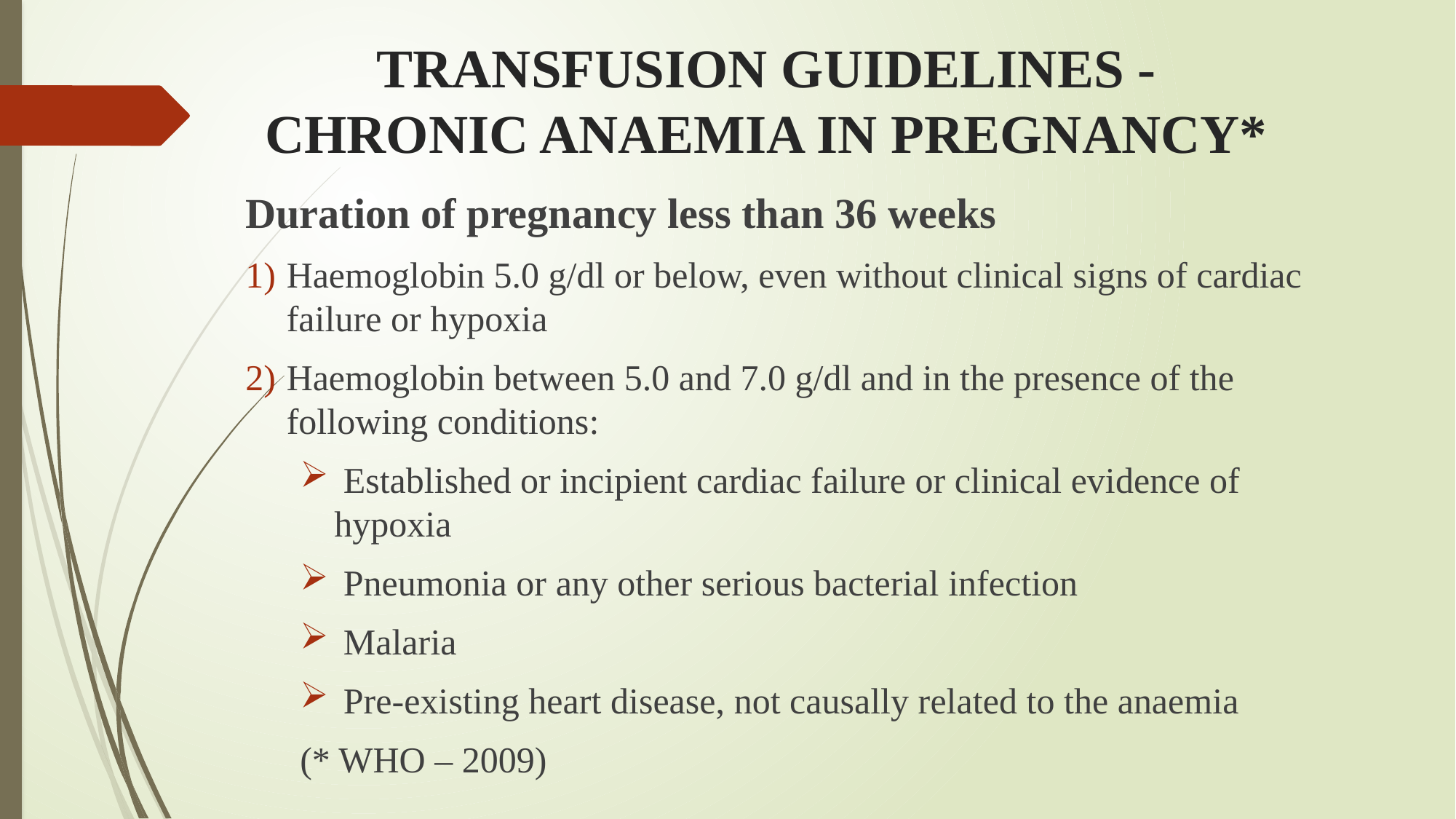

# TRANSFUSION GUIDELINES - CHRONIC ANAEMIA IN PREGNANCY*
Duration of pregnancy less than 36 weeks
Haemoglobin 5.0 g/dl or below, even without clinical signs of cardiac failure or hypoxia
Haemoglobin between 5.0 and 7.0 g/dl and in the presence of the following conditions:
 Established or incipient cardiac failure or clinical evidence of hypoxia
 Pneumonia or any other serious bacterial infection
 Malaria
 Pre-existing heart disease, not causally related to the anaemia
(* WHO – 2009)